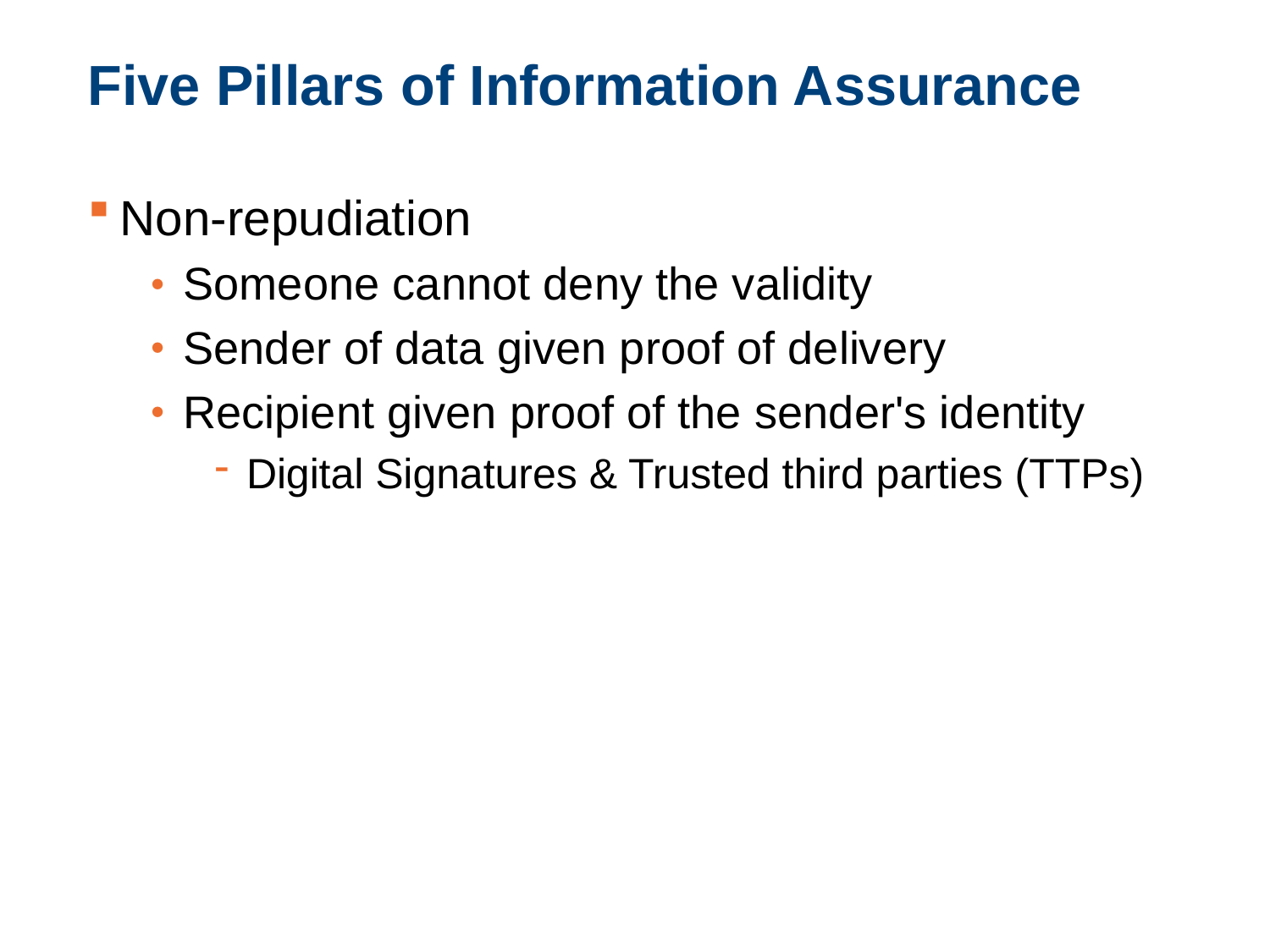

# Five Pillars of Information Assurance
Non-repudiation
Someone cannot deny the validity
Sender of data given proof of delivery
Recipient given proof of the sender's identity
Digital Signatures & Trusted third parties (TTPs)